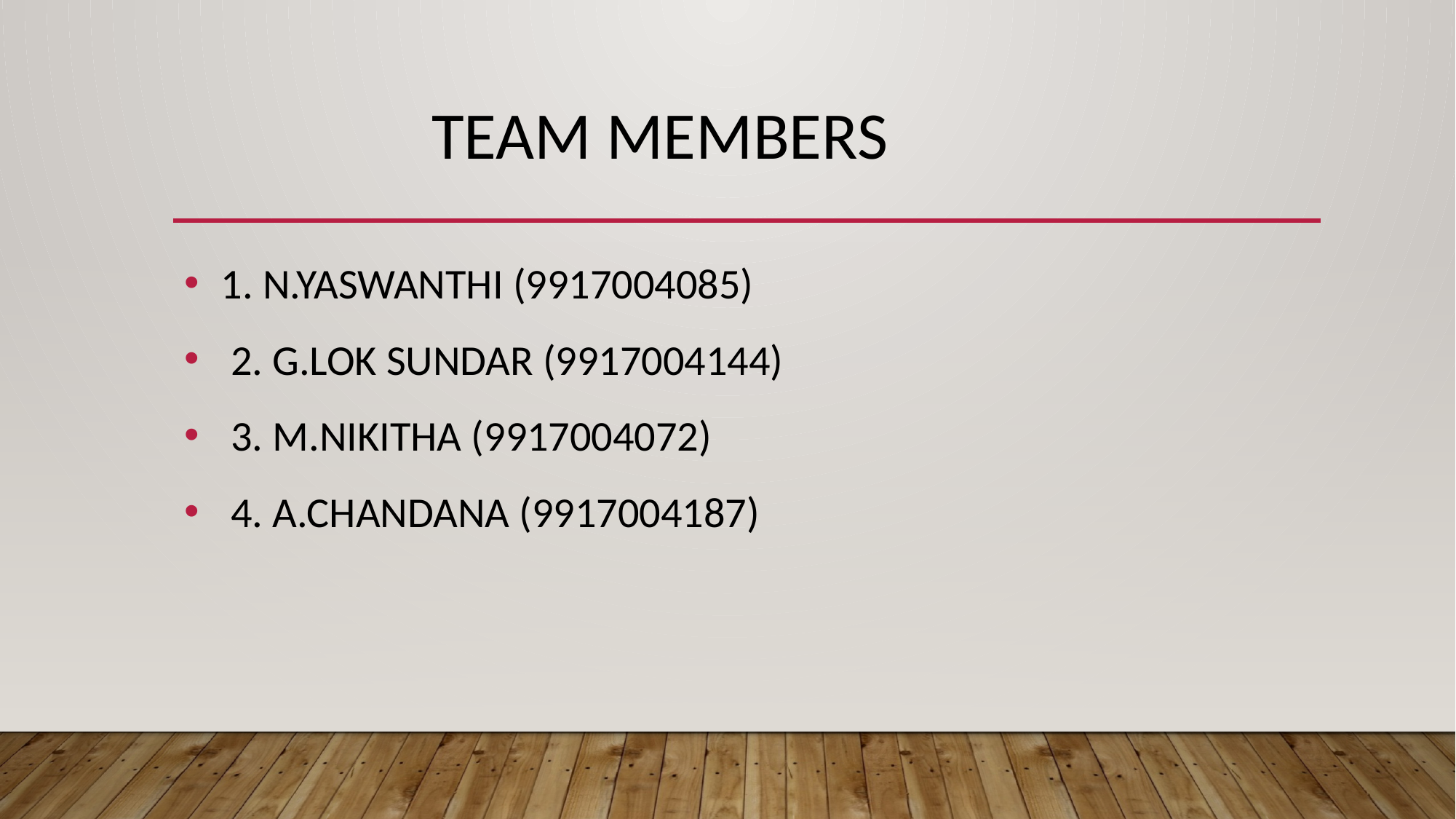

# TEAM MEMBERS
 1. N.YASWANTHI (9917004085)
  2. G.LOK SUNDAR (9917004144)
  3. M.NIKITHA (9917004072)
  4. A.CHANDANA (9917004187)